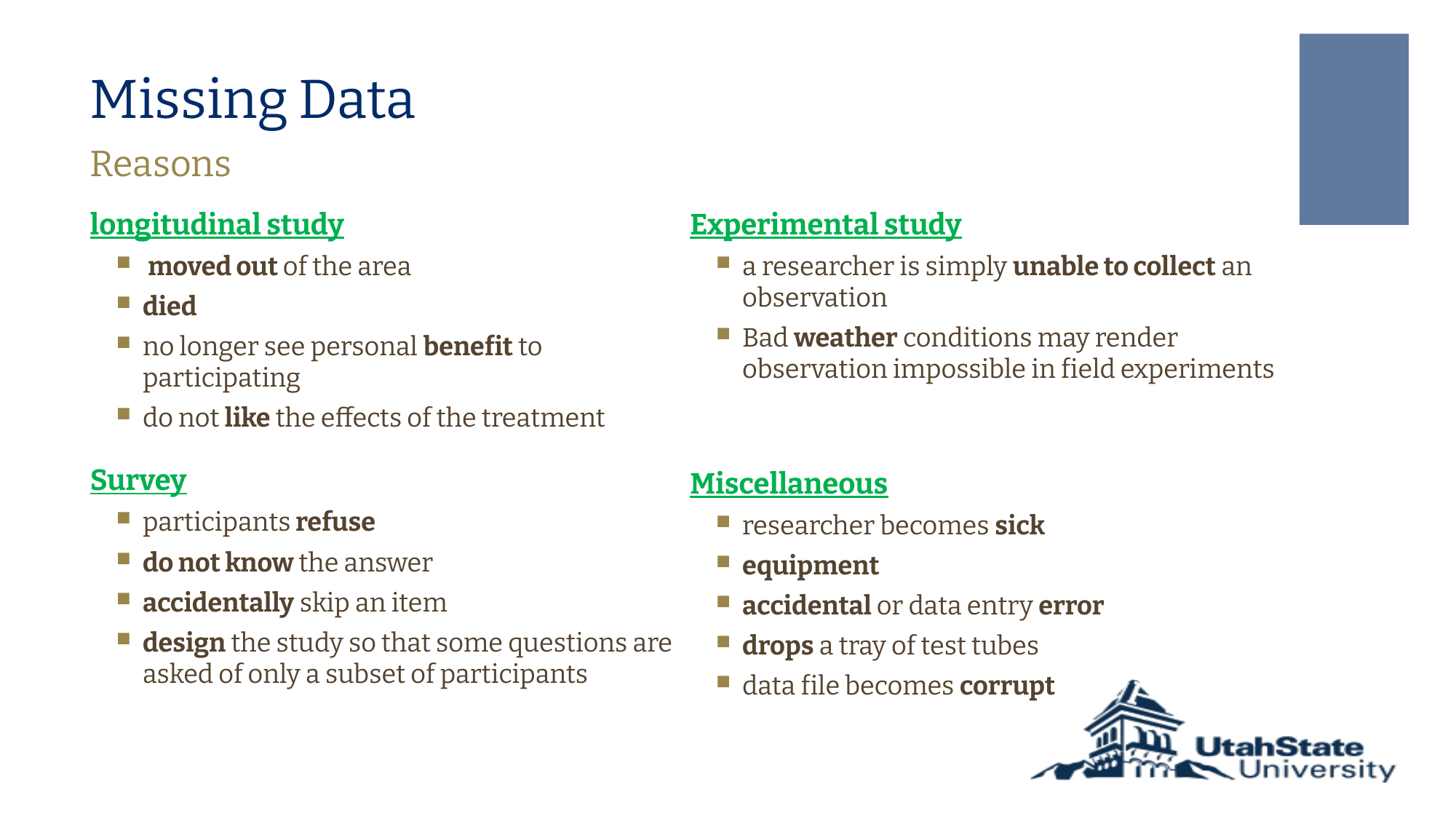

# Missing Data
Reasons
longitudinal study
 moved out of the area
died
no longer see personal benefit to participating
do not like the effects of the treatment
Survey
participants refuse
do not know the answer
accidentally skip an item
design the study so that some questions are asked of only a subset of participants

Experimental study
a researcher is simply unable to collect an observation
Bad weather conditions may render observation impossible in field experiments

Miscellaneous
researcher becomes sick
equipment
accidental or data entry error
drops a tray of test tubes
data file becomes corrupt